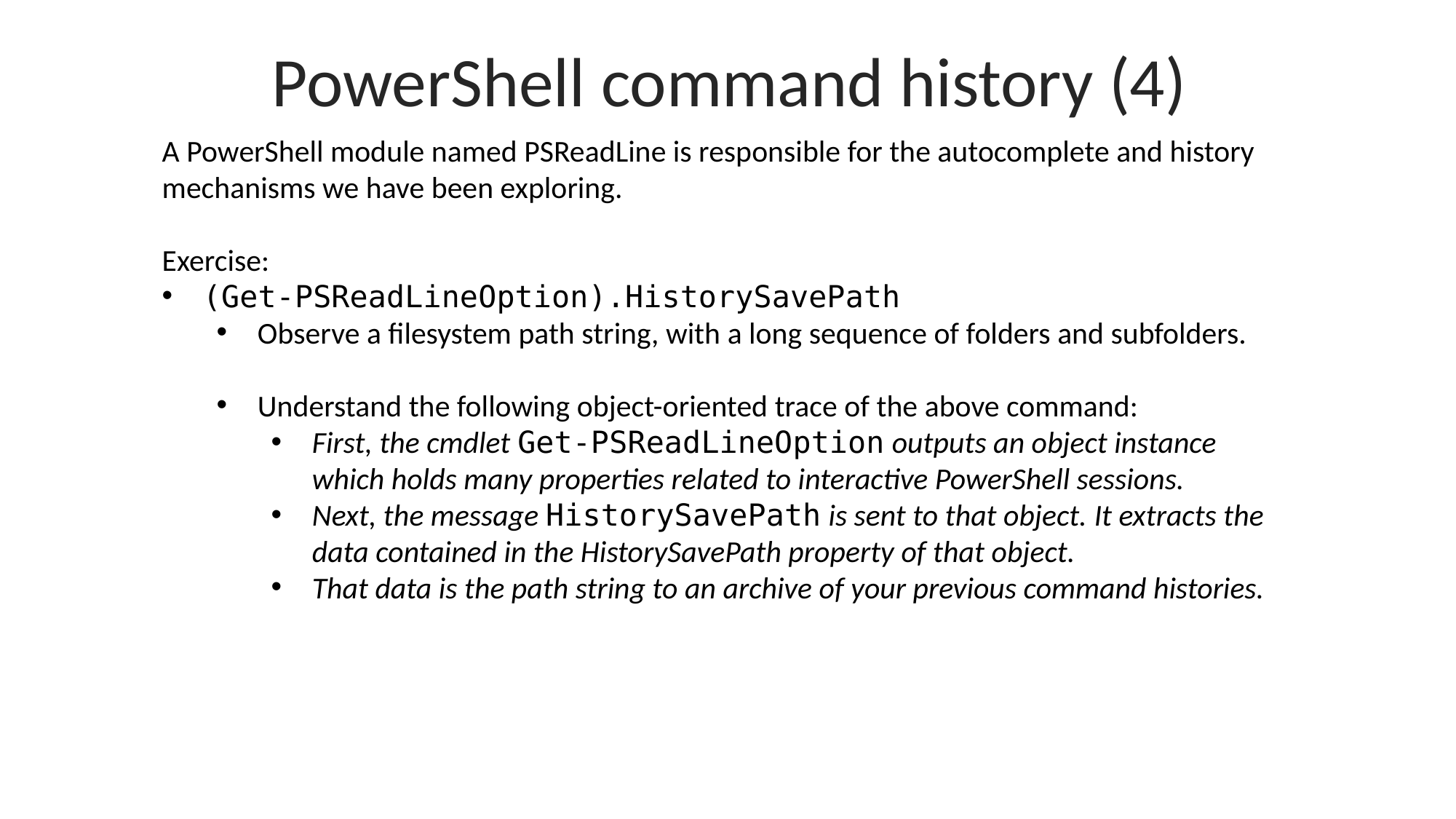

PowerShell command history (4)
A PowerShell module named PSReadLine is responsible for the autocomplete and history mechanisms we have been exploring.

Exercise:
(Get-PSReadLineOption).HistorySavePath
Observe a filesystem path string, with a long sequence of folders and subfolders.

Understand the following object-oriented trace of the above command:
First, the cmdlet Get-PSReadLineOption outputs an object instance which holds many properties related to interactive PowerShell sessions.
Next, the message HistorySavePath is sent to that object. It extracts the data contained in the HistorySavePath property of that object.
That data is the path string to an archive of your previous command histories.